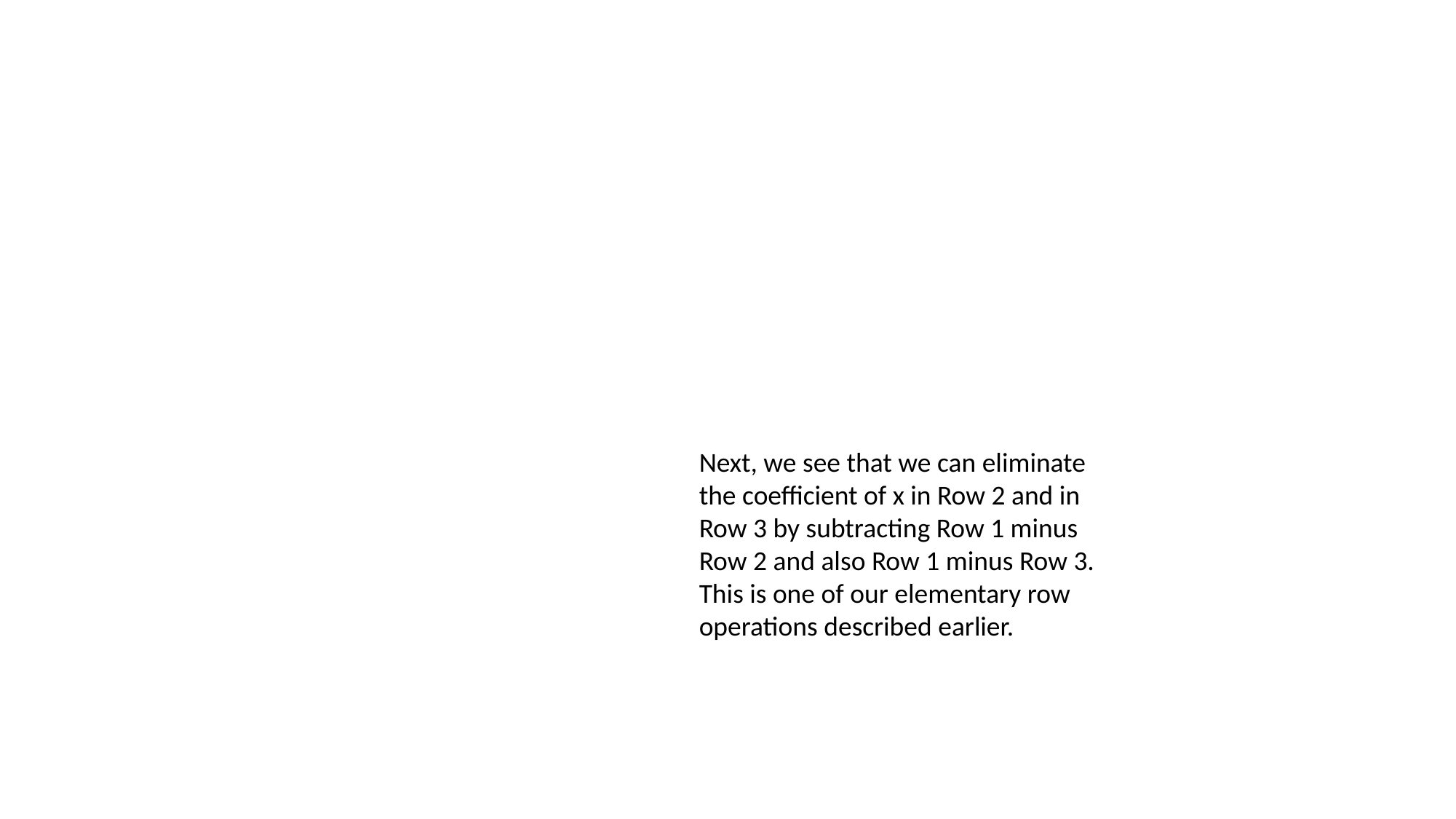

#

Next, we see that we can eliminate the coefficient of x in Row 2 and in Row 3 by subtracting Row 1 minus Row 2 and also Row 1 minus Row 3. This is one of our elementary row operations described earlier.